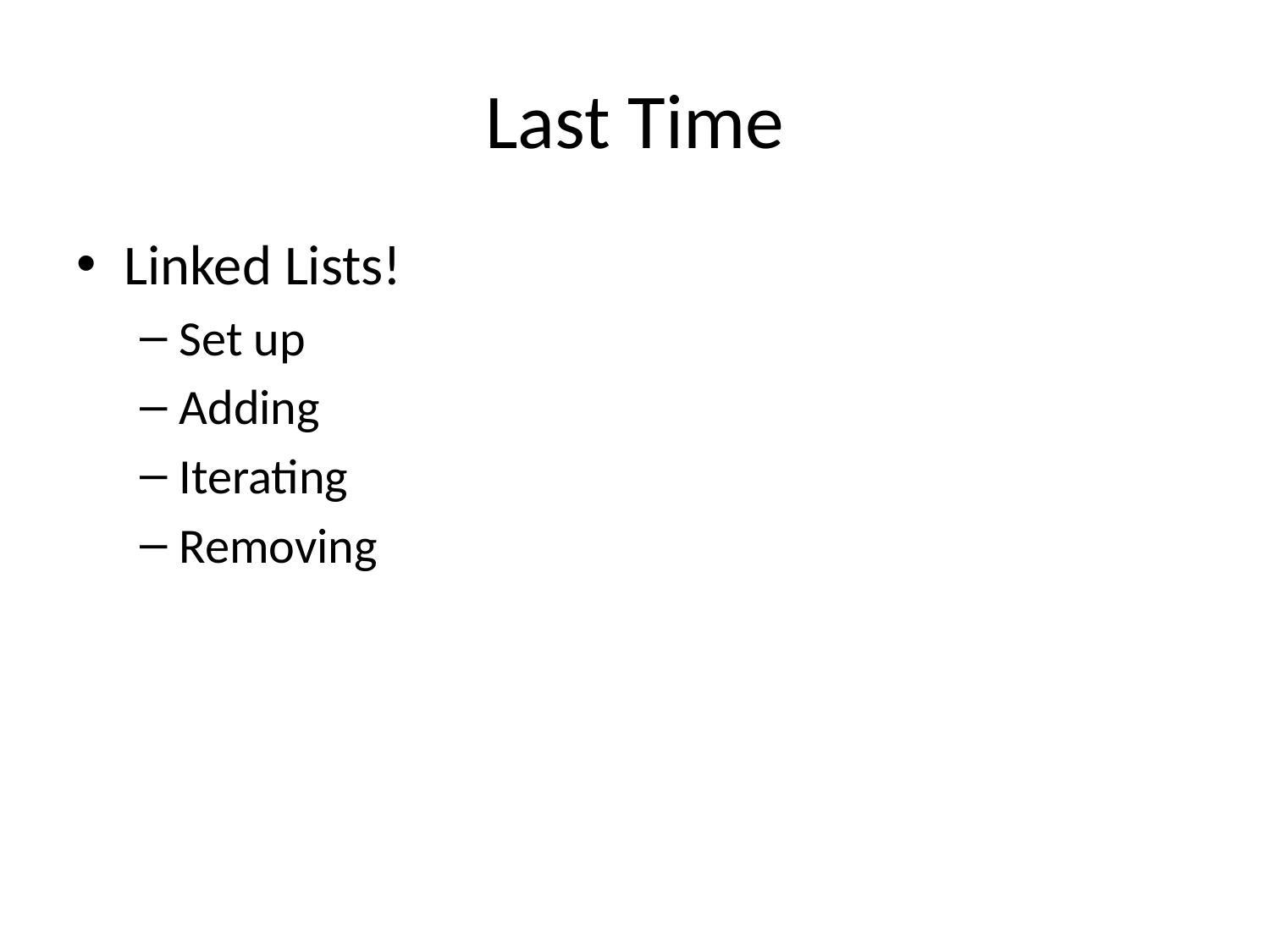

# Last Time
Linked Lists!
Set up
Adding
Iterating
Removing